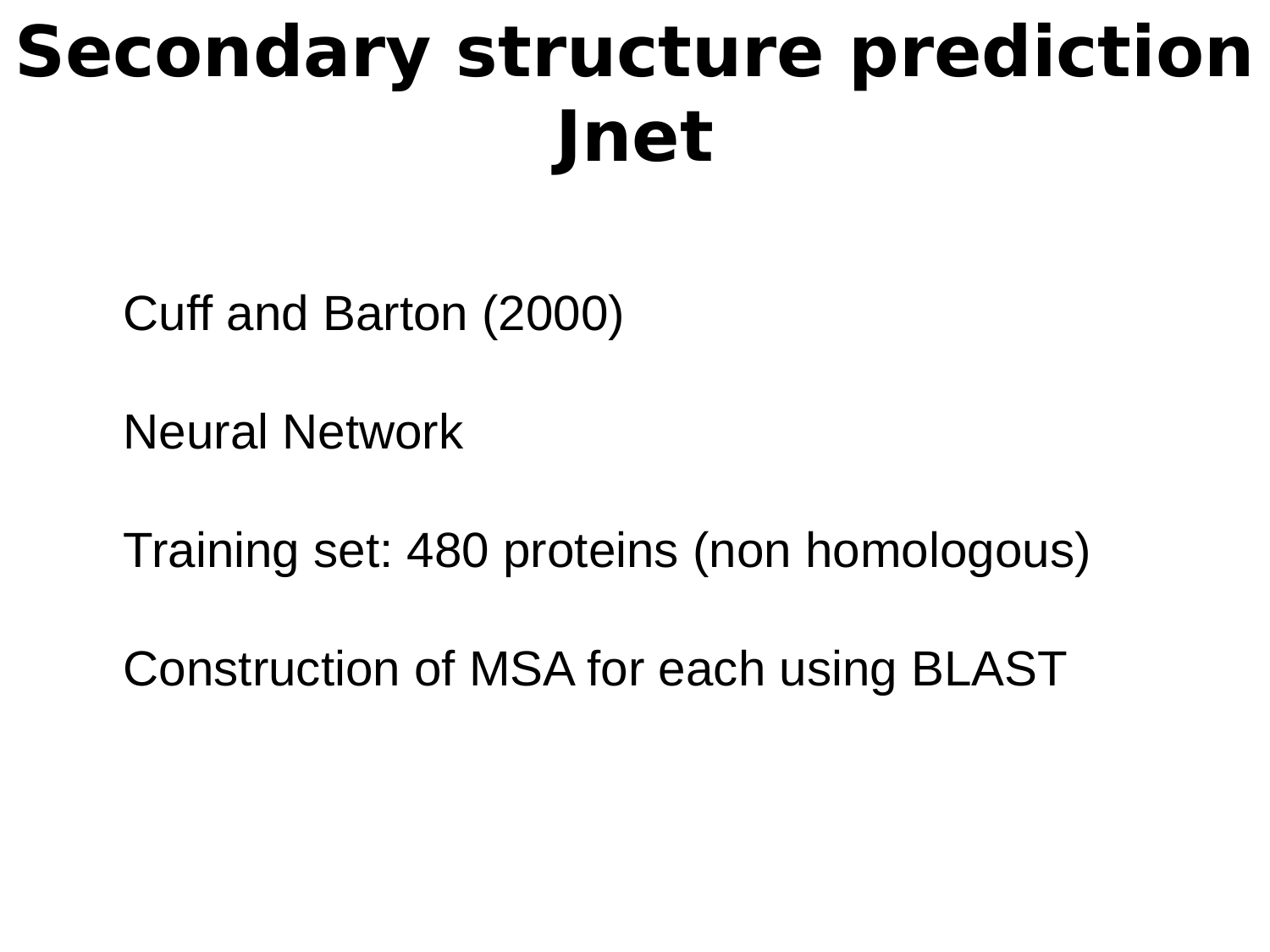

Secondary structure prediction
Jnet
Cuff and Barton (2000)

Neural Network

Training set: 480 proteins (non homologous)

Construction of MSA for each using BLAST